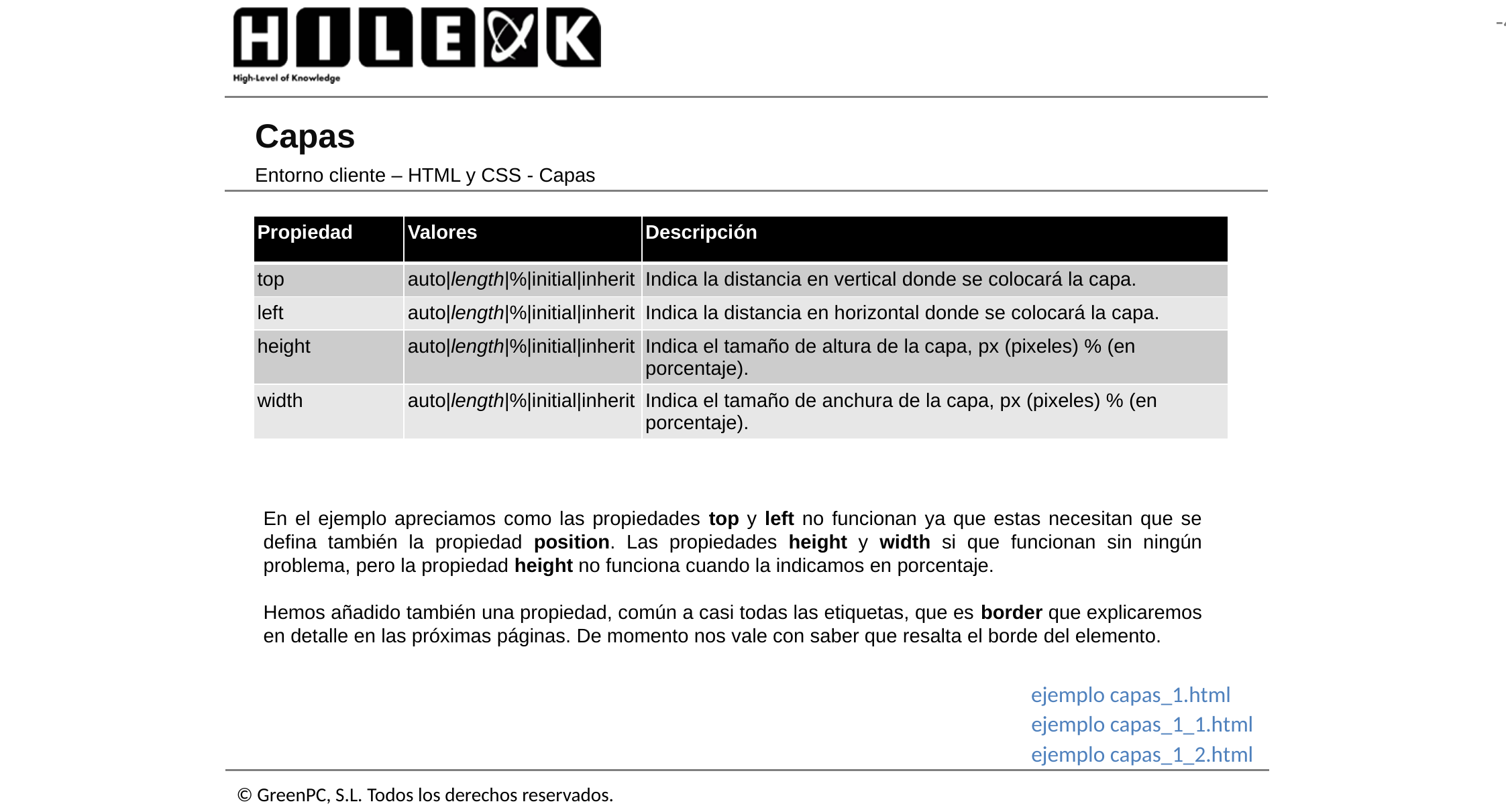

# Capas
Entorno cliente – HTML y CSS - Capas
| Propiedad | Valores | Descripción |
| --- | --- | --- |
| top | auto|length|%|initial|inherit | Indica la distancia en vertical donde se colocará la capa. |
| left | auto|length|%|initial|inherit | Indica la distancia en horizontal donde se colocará la capa. |
| height | auto|length|%|initial|inherit | Indica el tamaño de altura de la capa, px (pixeles) % (en porcentaje). |
| width | auto|length|%|initial|inherit | Indica el tamaño de anchura de la capa, px (pixeles) % (en porcentaje). |
En el ejemplo apreciamos como las propiedades top y left no funcionan ya que estas necesitan que se defina también la propiedad position. Las propiedades height y width si que funcionan sin ningún problema, pero la propiedad height no funciona cuando la indicamos en porcentaje.

Hemos añadido también una propiedad, común a casi todas las etiquetas, que es border que explicaremos en detalle en las próximas páginas. De momento nos vale con saber que resalta el borde del elemento.
ejemplo capas_1.html
ejemplo capas_1_1.html
ejemplo capas_1_2.html